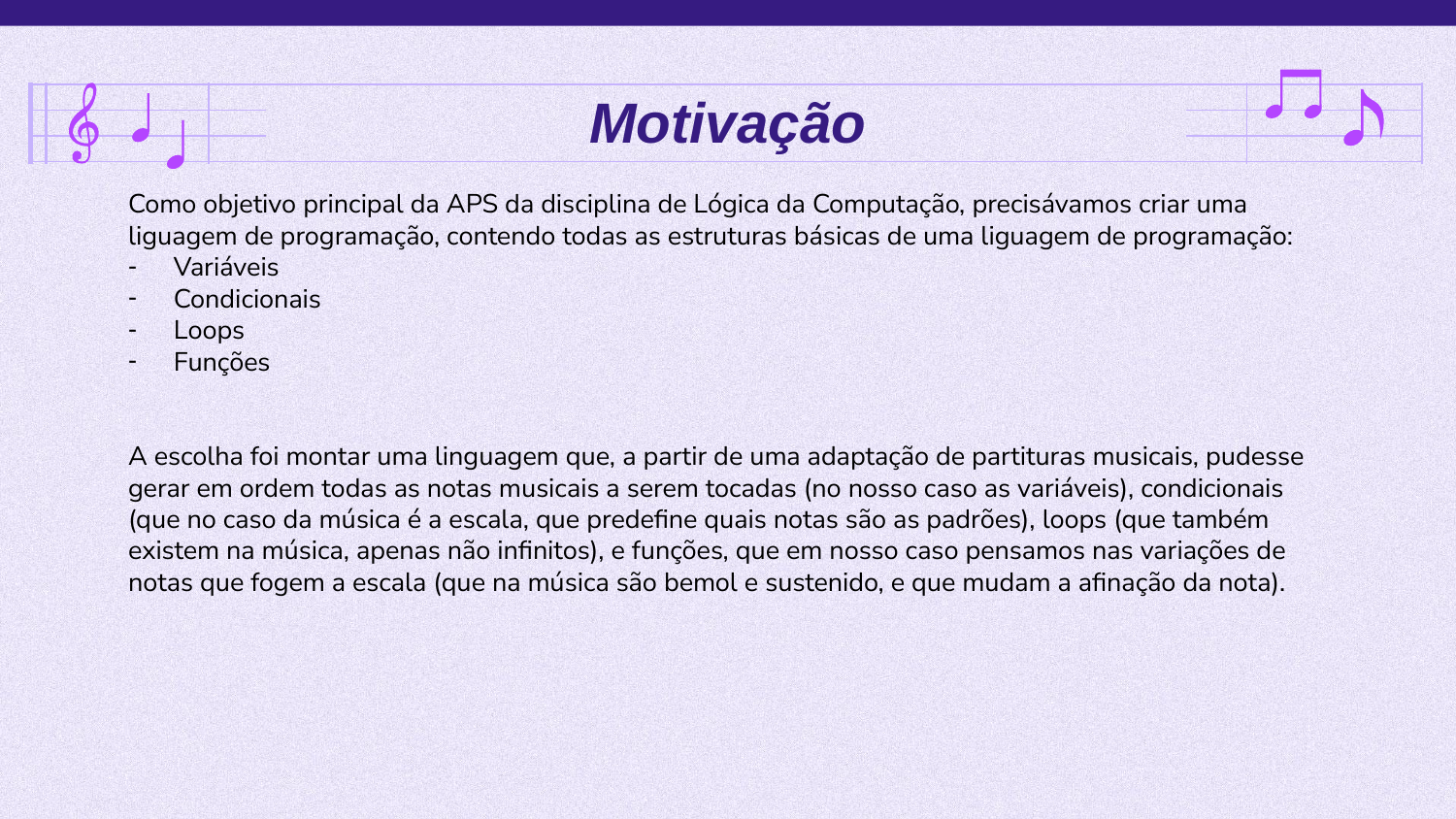

# Motivação
Como objetivo principal da APS da disciplina de Lógica da Computação, precisávamos criar uma liguagem de programação, contendo todas as estruturas básicas de uma liguagem de programação:
Variáveis
Condicionais
Loops
Funções

A escolha foi montar uma linguagem que, a partir de uma adaptação de partituras musicais, pudesse gerar em ordem todas as notas musicais a serem tocadas (no nosso caso as variáveis), condicionais (que no caso da música é a escala, que predefine quais notas são as padrões), loops (que também existem na música, apenas não infinitos), e funções, que em nosso caso pensamos nas variações de notas que fogem a escala (que na música são bemol e sustenido, e que mudam a afinação da nota).